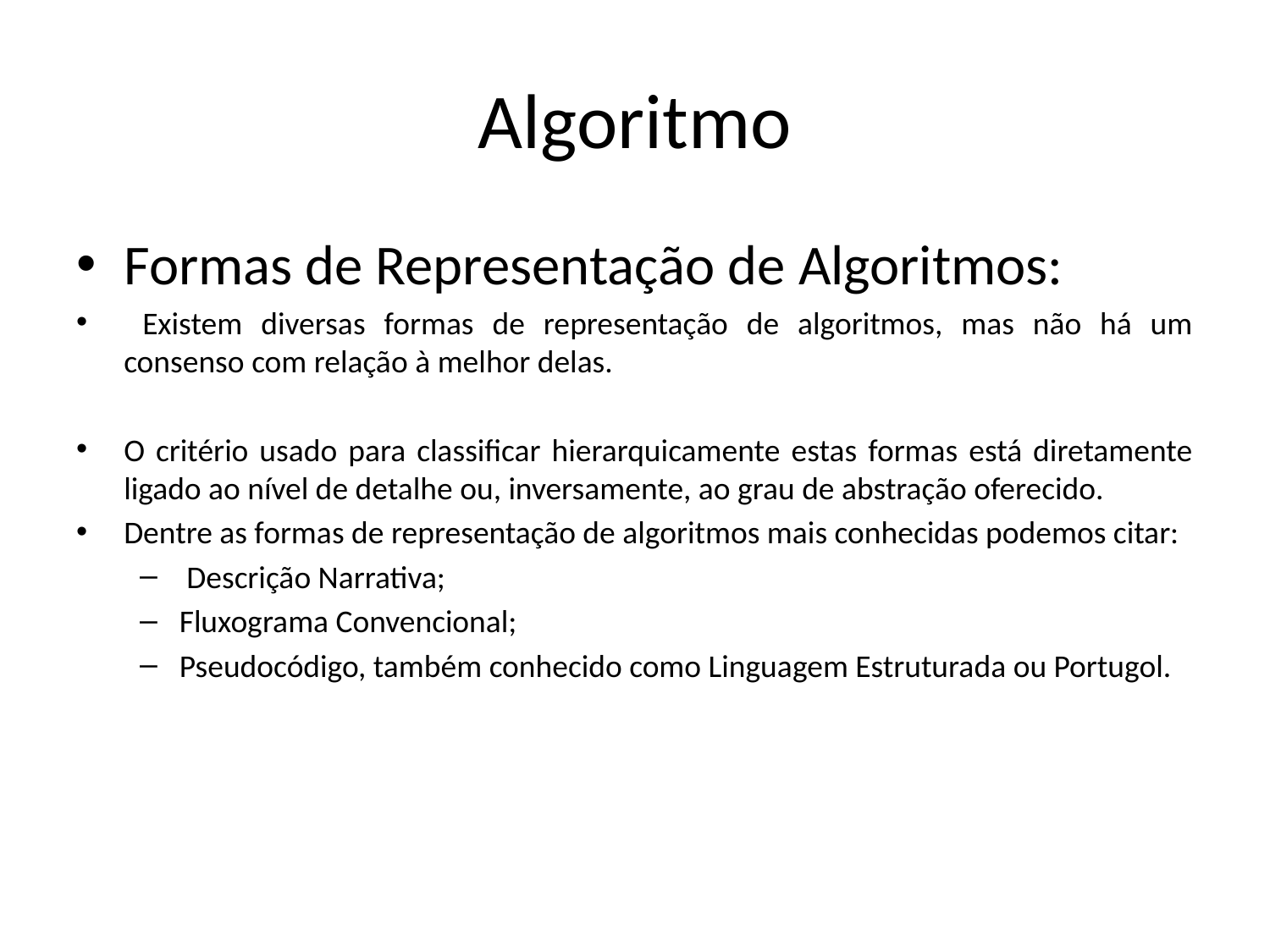

# Algoritmo
Formas de Representação de Algoritmos:
 Existem diversas formas de representação de algoritmos, mas não há um consenso com relação à melhor delas.

O critério usado para classificar hierarquicamente estas formas está diretamente ligado ao nível de detalhe ou, inversamente, ao grau de abstração oferecido.
Dentre as formas de representação de algoritmos mais conhecidas podemos citar:
 Descrição Narrativa; 
Fluxograma Convencional; 
Pseudocódigo, também conhecido como Linguagem Estruturada ou Portugol.